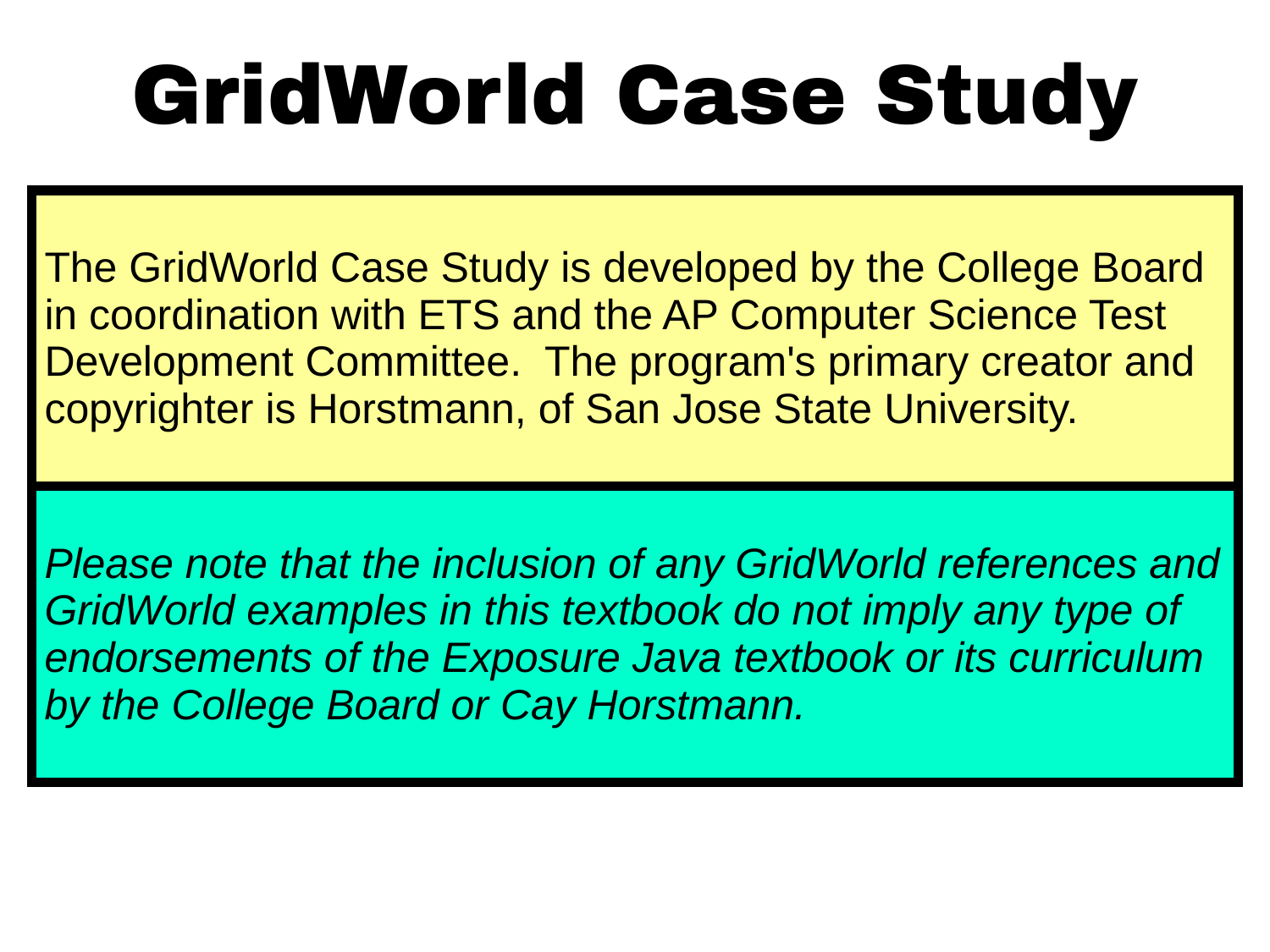

# GridWorld Case Study
| The GridWorld Case Study is developed by the College Board in coordination with ETS and the AP Computer Science Test Development Committee. The program's primary creator and copyrighter is Horstmann, of San Jose State University. |
| --- |
| Please note that the inclusion of any GridWorld references and GridWorld examples in this textbook do not imply any type of endorsements of the Exposure Java textbook or its curriculum by the College Board or Cay Horstmann. |